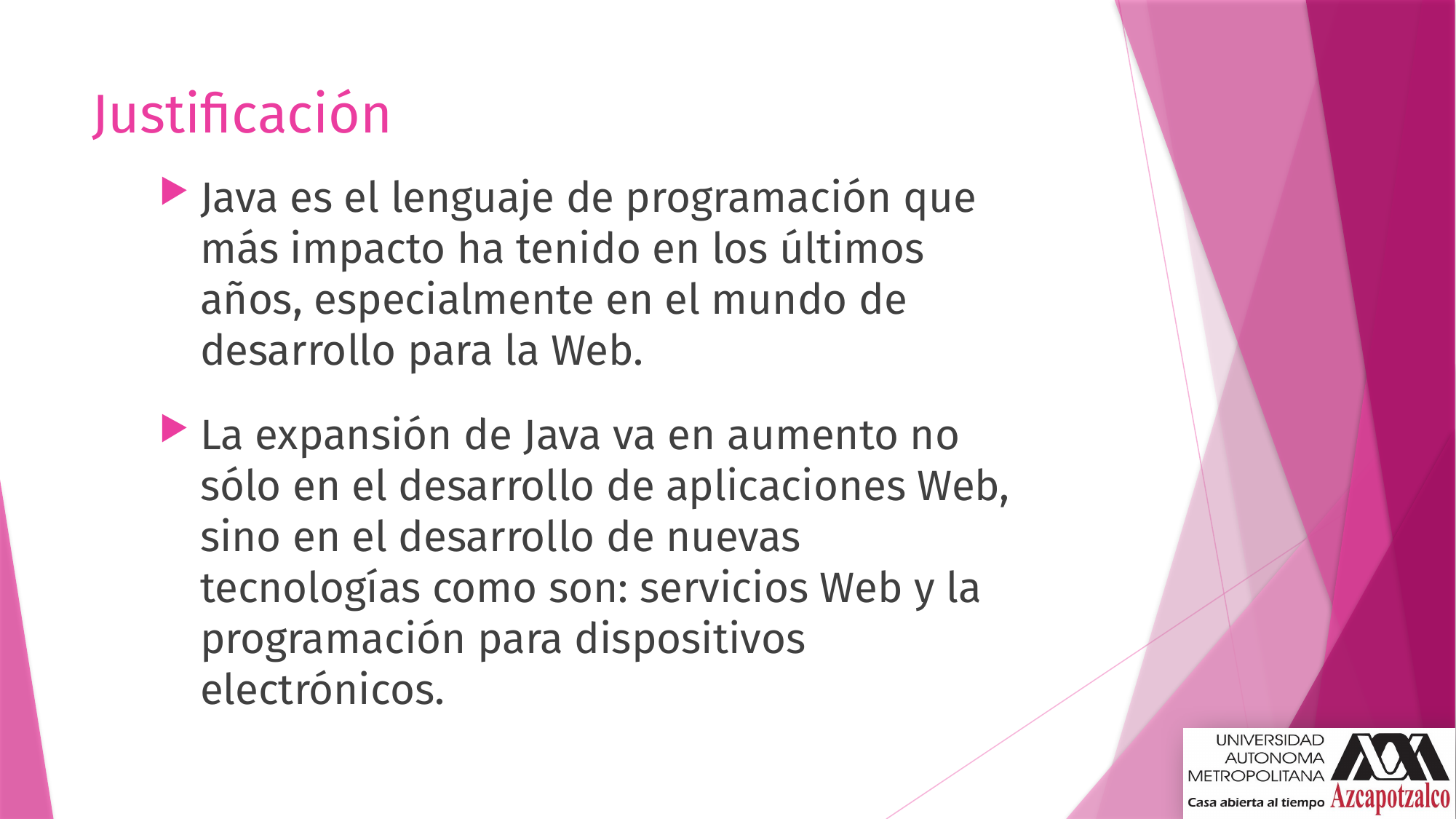

# Justificación
Java es el lenguaje de programación que más impacto ha tenido en los últimos años, especialmente en el mundo de desarrollo para la Web.
La expansión de Java va en aumento no sólo en el desarrollo de aplicaciones Web, sino en el desarrollo de nuevas tecnologías como son: servicios Web y la programación para dispositivos electrónicos.
3